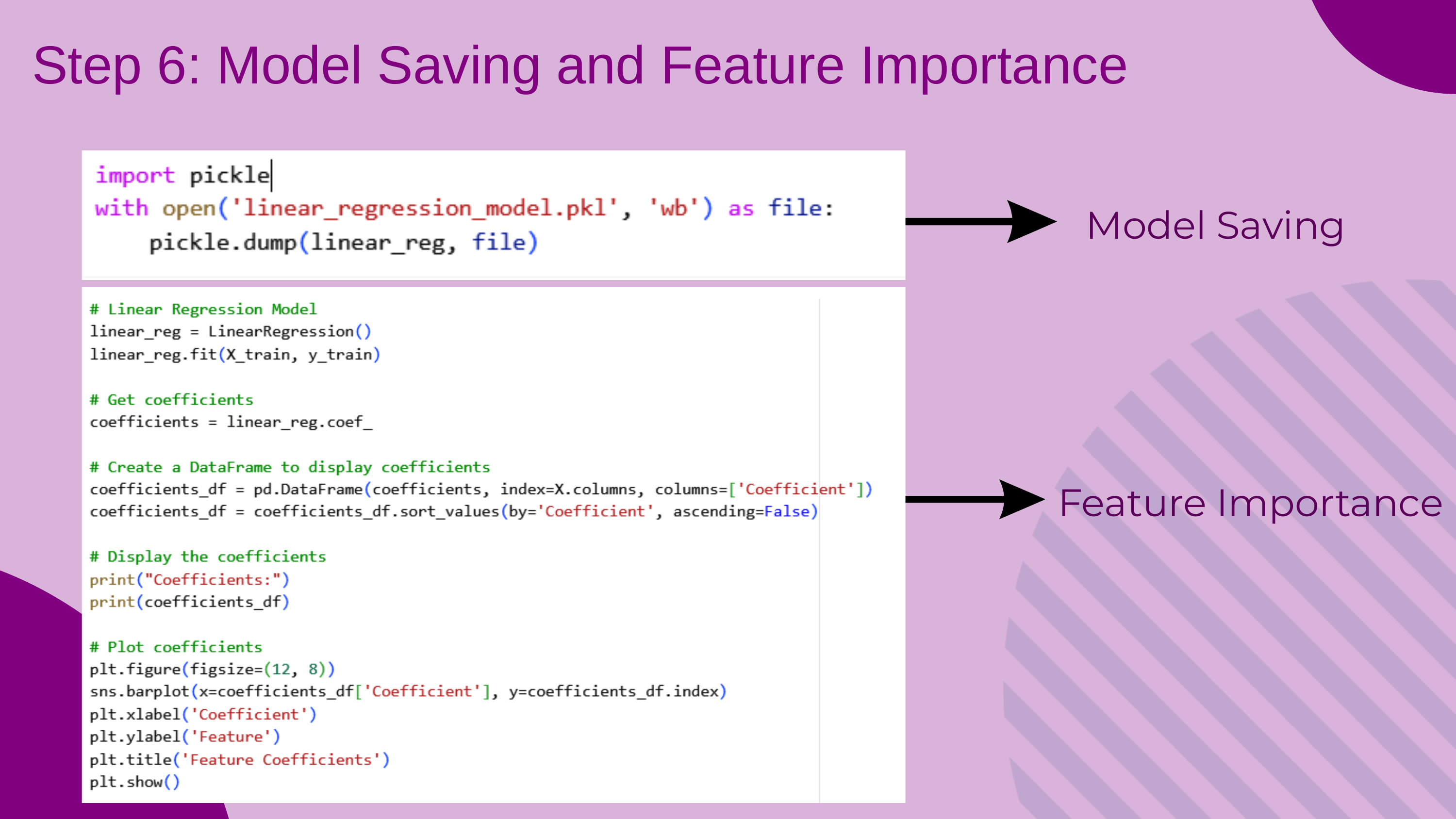

Step 6: Model Saving and Feature Importance

Model Saving

Feature Importance